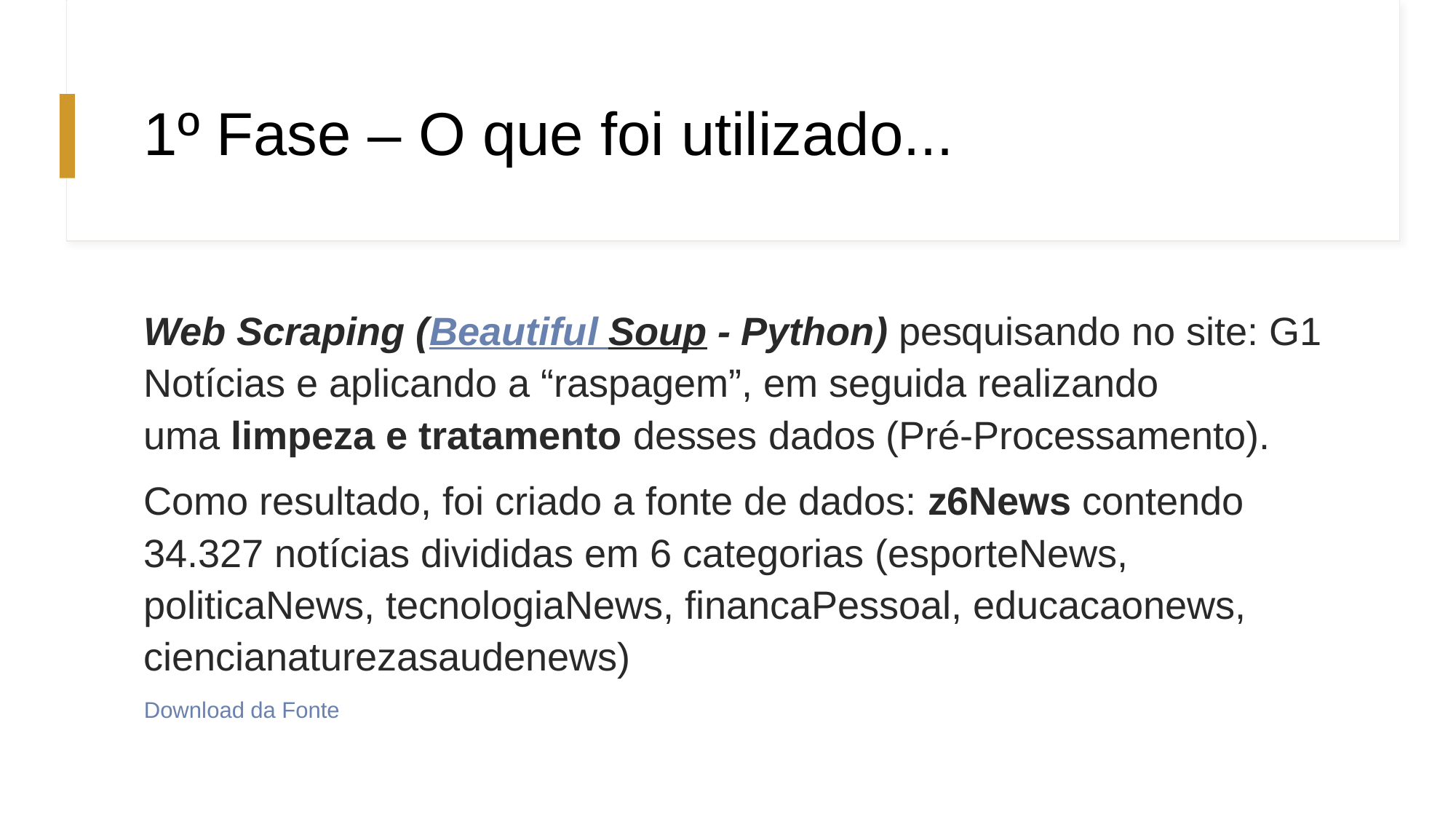

# 1º Fase – O que foi utilizado...
Web Scraping (Beautiful Soup - Python) pesquisando no site: G1 Notícias e aplicando a “raspagem”, em seguida realizando uma limpeza e tratamento desses dados (Pré-Processamento).
Como resultado, foi criado a fonte de dados: z6News contendo 34.327 notícias divididas em 6 categorias (esporteNews, politicaNews, tecnologiaNews, financaPessoal, educacaonews, ciencianaturezasaudenews)
Download da Fonte